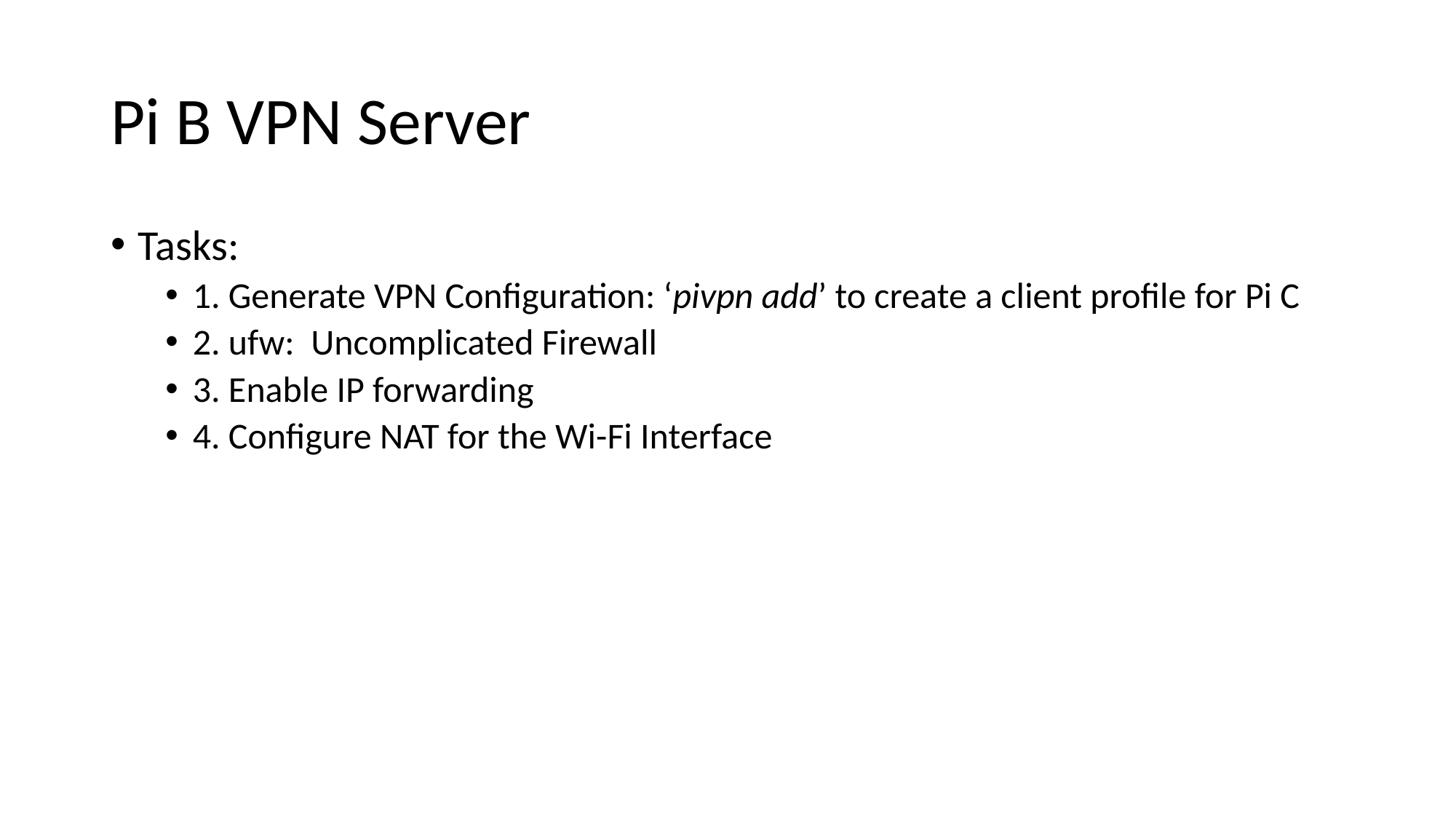

# Pi B VPN Server
Tasks:
1. Generate VPN Configuration: ‘pivpn add’ to create a client profile for Pi C
2. ufw:  Uncomplicated Firewall
3. Enable IP forwarding
4. Configure NAT for the Wi-Fi Interface